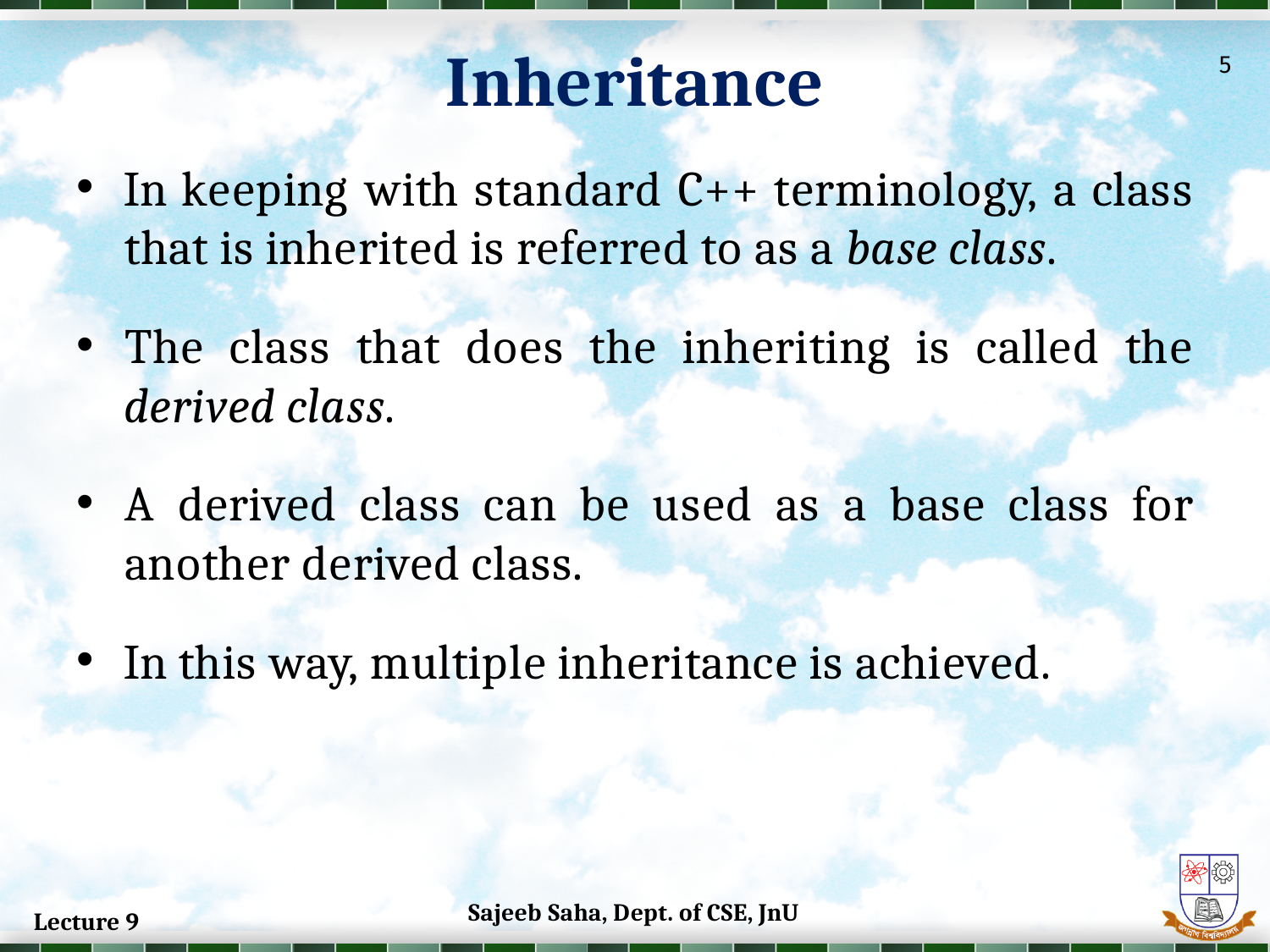

Inheritance
5
In keeping with standard C++ terminology, a class that is inherited is referred to as a base class.

The class that does the inheriting is called the derived class.

A derived class can be used as a base class for another derived class.

In this way, multiple inheritance is achieved.
Sajeeb Saha, Dept. of CSE, JnU